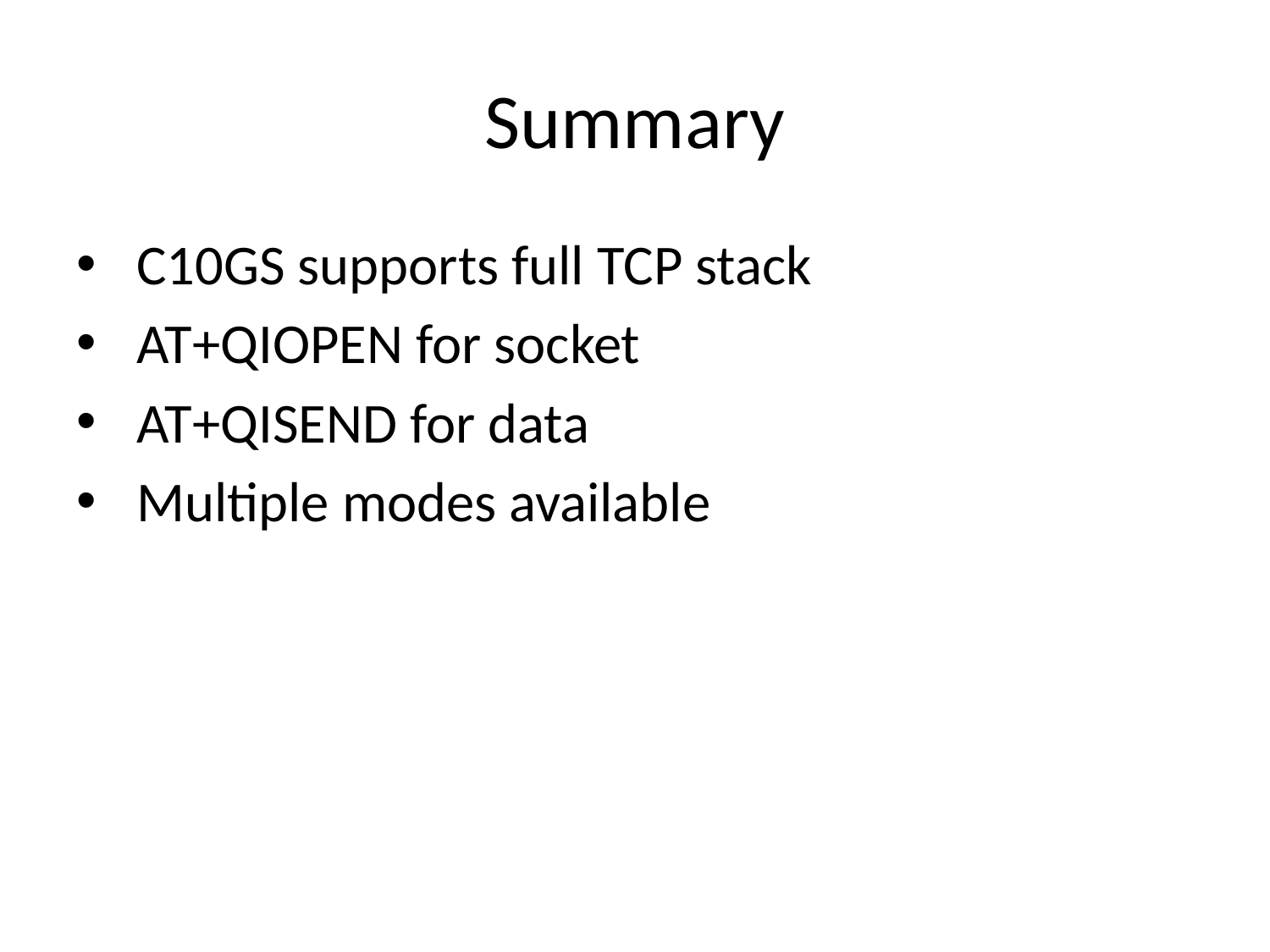

# Summary
 C10GS supports full TCP stack
 AT+QIOPEN for socket
 AT+QISEND for data
 Multiple modes available